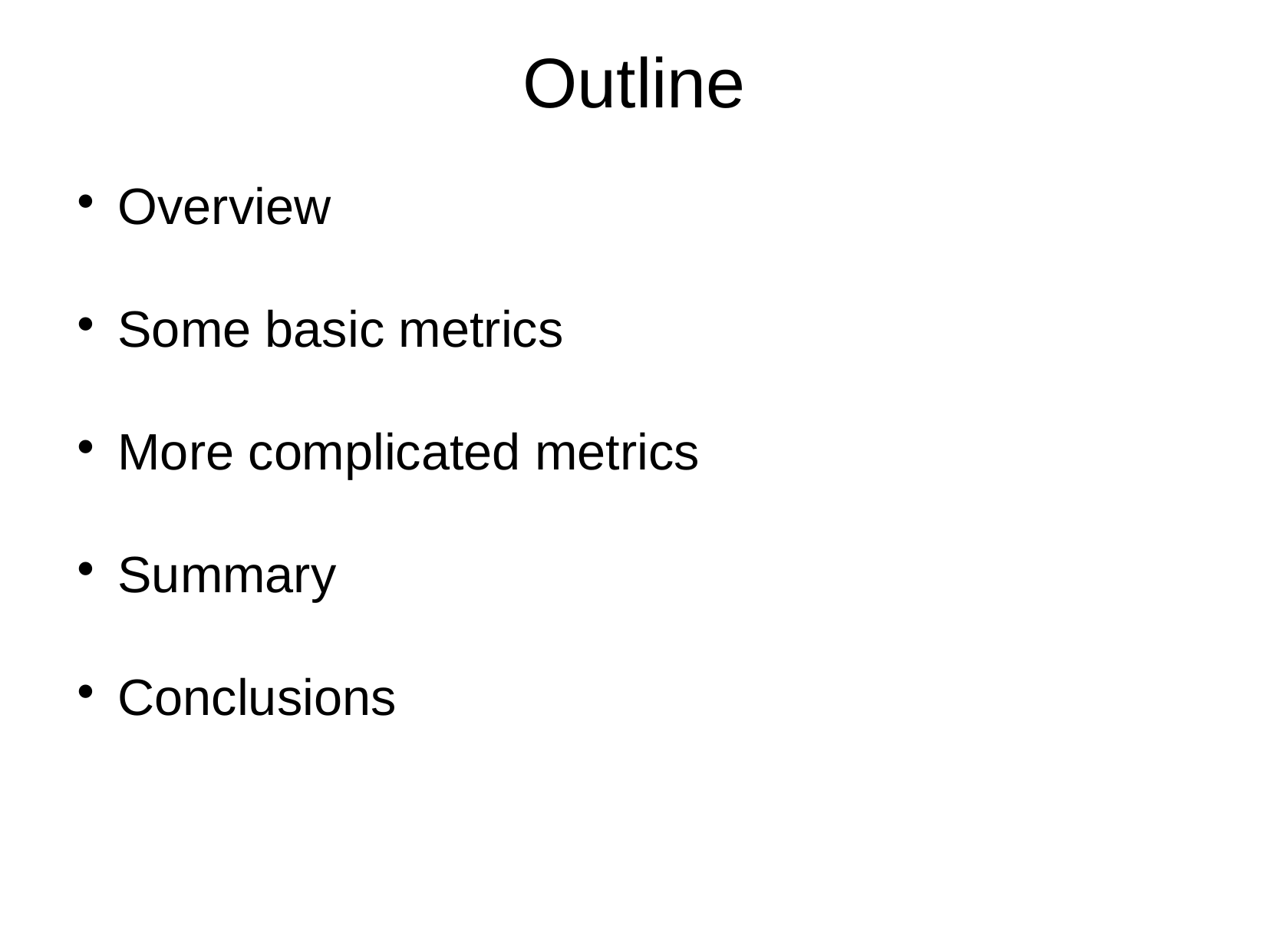

Outline
Overview

Some basic metrics

More complicated metrics

Summary

Conclusions